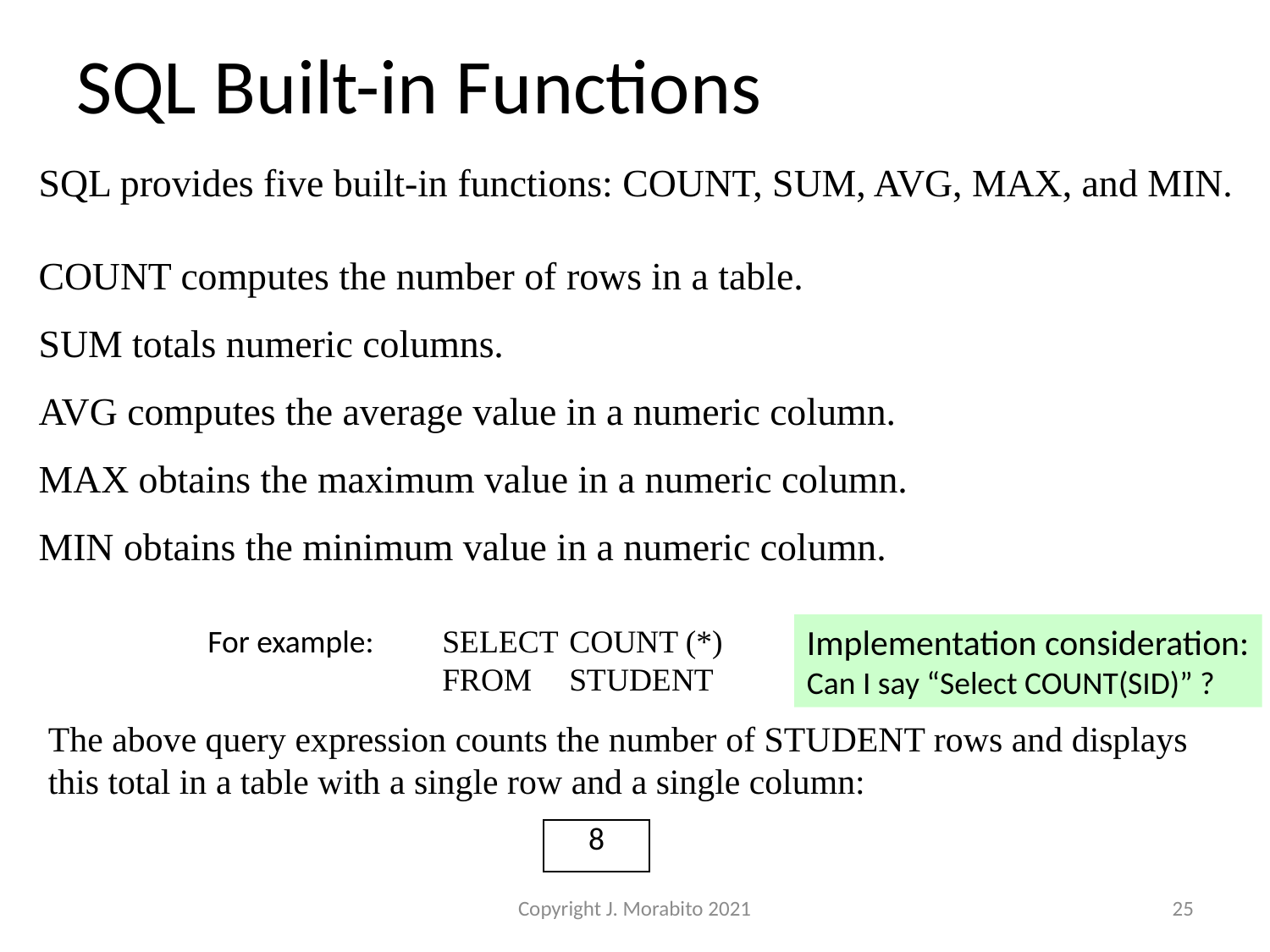

# SQL Built-in Functions
SQL provides five built-in functions: COUNT, SUM, AVG, MAX, and MIN.

COUNT computes the number of rows in a table.

SUM totals numeric columns.

AVG computes the average value in a numeric column.

MAX obtains the maximum value in a numeric column.

MIN obtains the minimum value in a numeric column.
Implementation consideration:
Can I say “Select COUNT(SID)” ?
For example:
SELECT	COUNT (*)
FROM	STUDENT
The above query expression counts the number of STUDENT rows and displays this total in a table with a single row and a single column:
| 8 |
| --- |
Copyright J. Morabito 2021
25